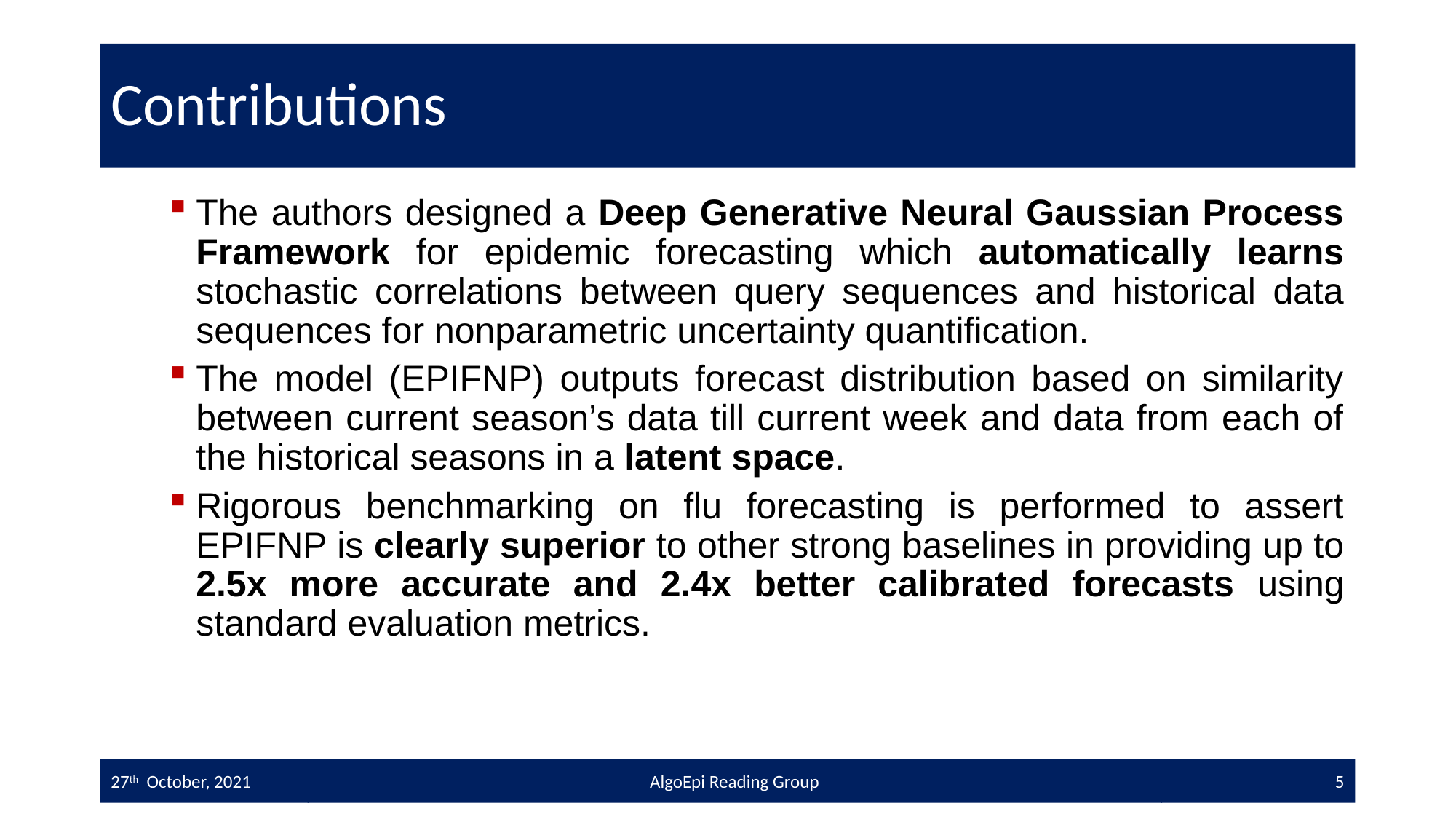

# Contributions
The authors designed a Deep Generative Neural Gaussian Process Framework for epidemic forecasting which automatically learns stochastic correlations between query sequences and historical data sequences for nonparametric uncertainty quantification.
The model (EPIFNP) outputs forecast distribution based on similarity between current season’s data till current week and data from each of the historical seasons in a latent space.
Rigorous benchmarking on flu forecasting is performed to assert EPIFNP is clearly superior to other strong baselines in providing up to 2.5x more accurate and 2.4x better calibrated forecasts using standard evaluation metrics.
27th  October, 2021
AlgoEpi Reading Group
5